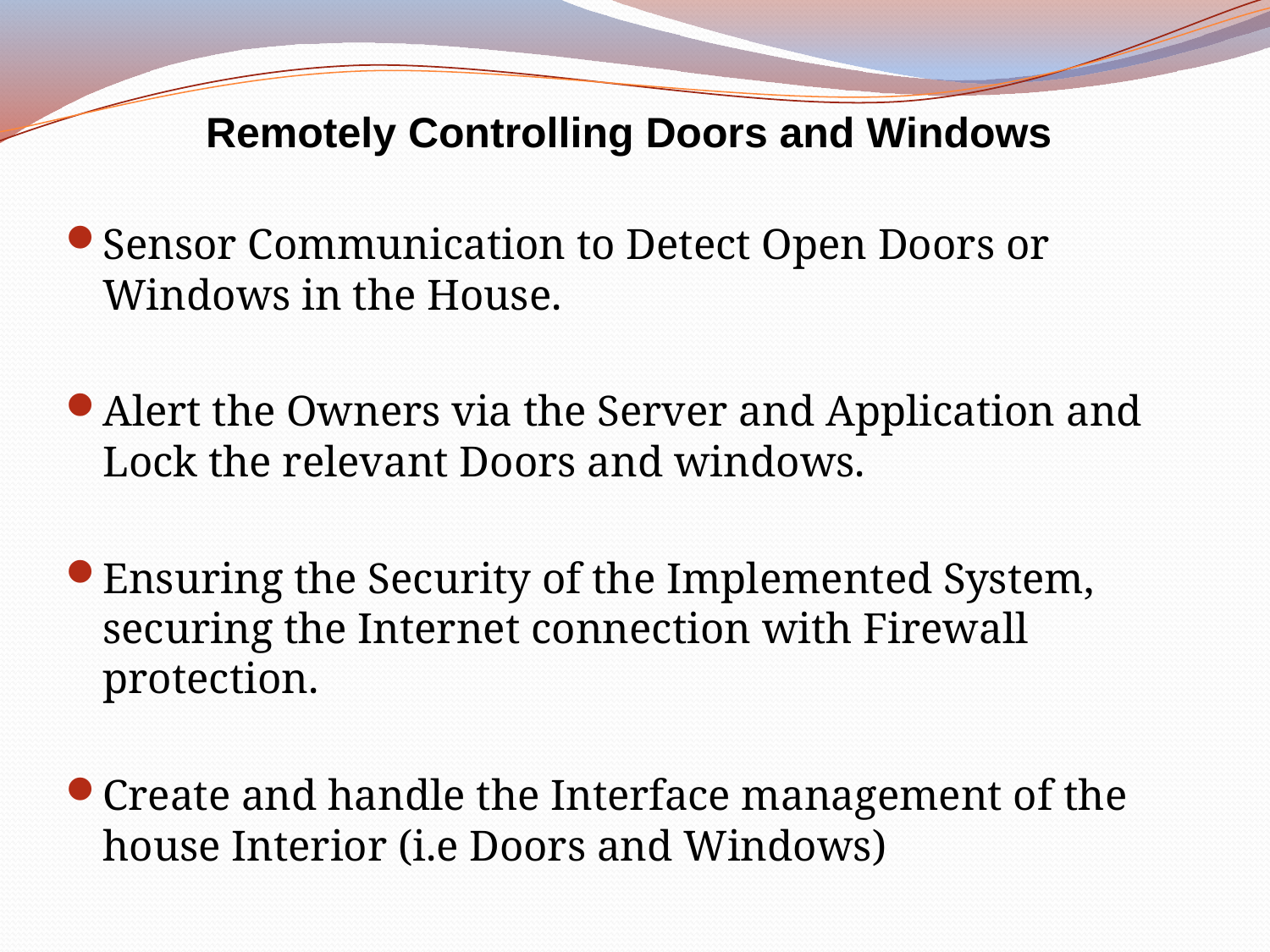

# Remotely Controlling Doors and Windows
Sensor Communication to Detect Open Doors or Windows in the House.

Alert the Owners via the Server and Application and Lock the relevant Doors and windows.

Ensuring the Security of the Implemented System, securing the Internet connection with Firewall protection.

Create and handle the Interface management of the house Interior (i.e Doors and Windows)